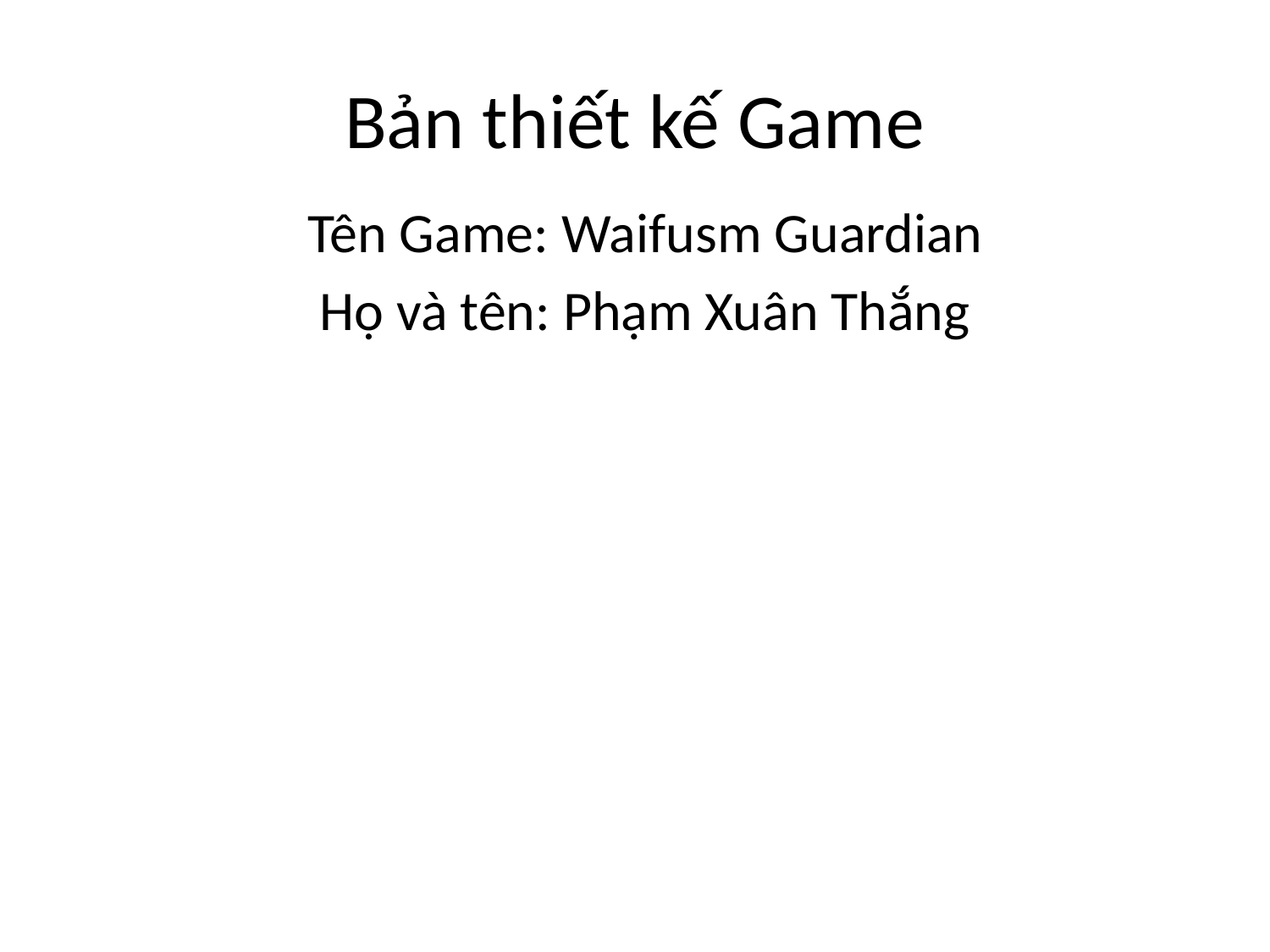

# Bản thiết kế Game
Tên Game: Waifusm Guardian
Họ và tên: Phạm Xuân Thắng